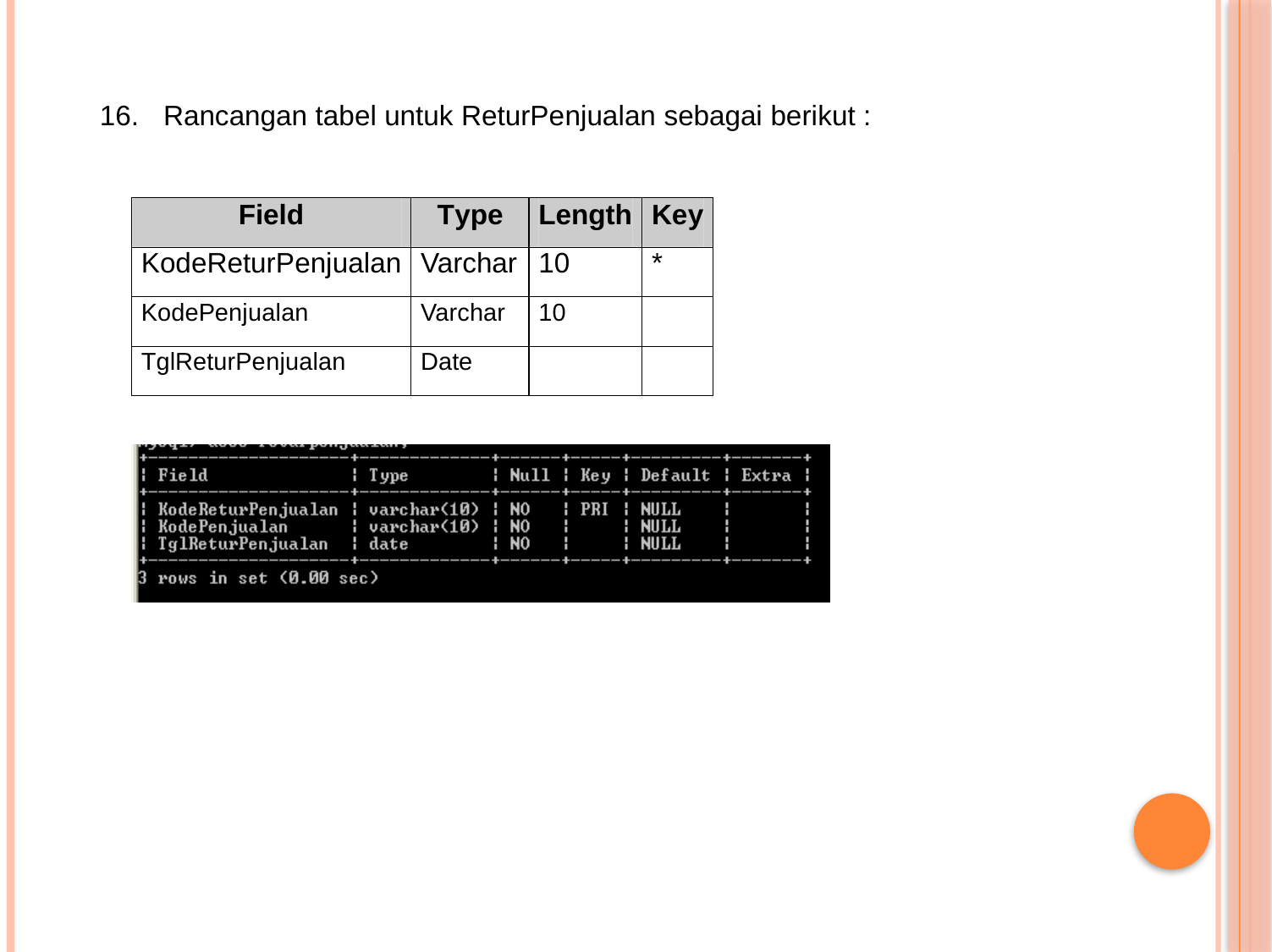

16.
Rancangan tabel untuk ReturPenjualan sebagai berikut :

Field
Type
Length
Key
KodeReturPenjualan
Varchar
10
*

KodePenjualan

Varchar

10

TglReturPenjualan

Date